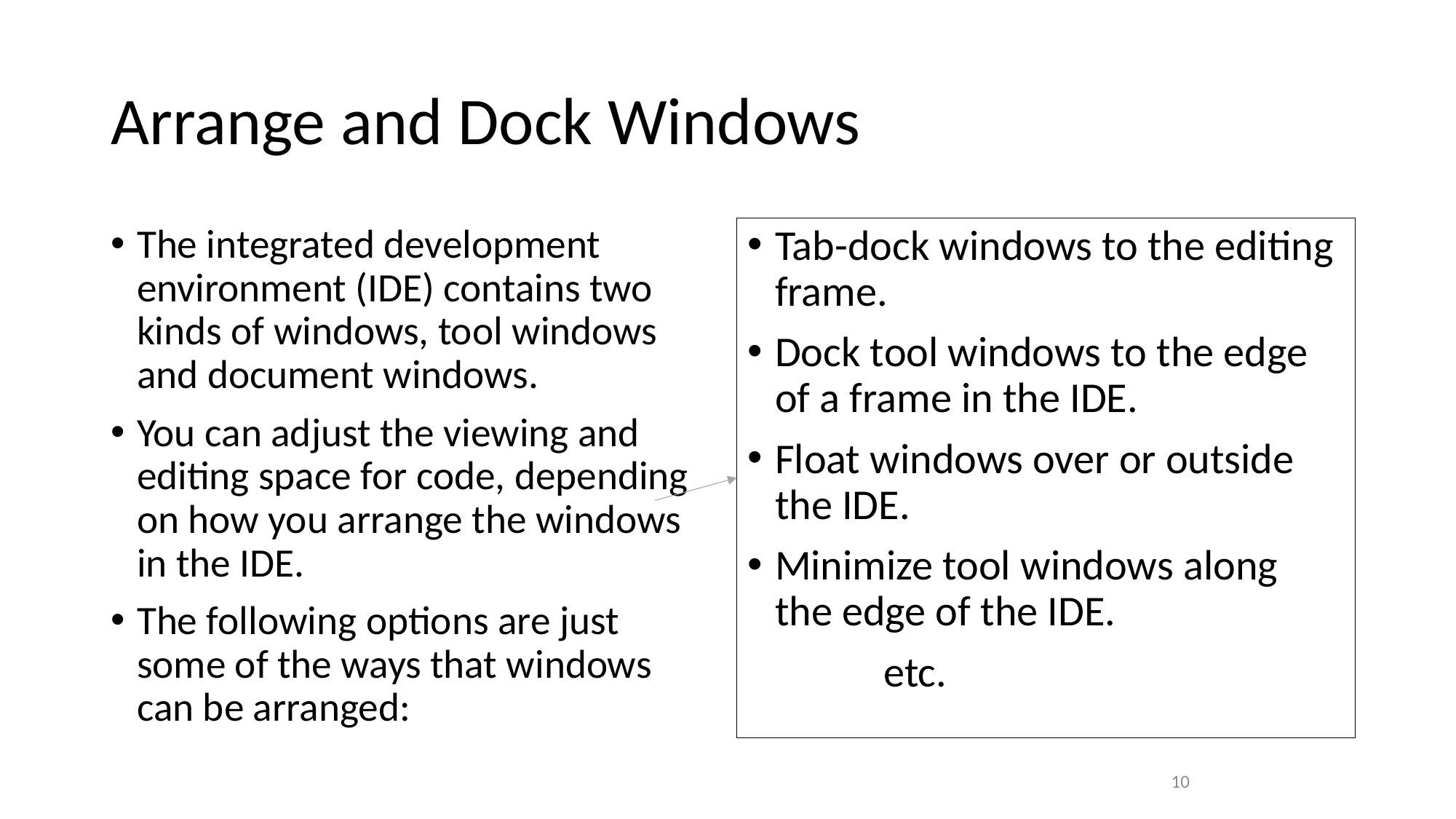

# Arrange and Dock Windows
The integrated development environment (IDE) contains two kinds of windows, tool windows and document windows.
You can adjust the viewing and editing space for code, depending on how you arrange the windows in the IDE.
The following options are just some of the ways that windows can be arranged:

Tab-dock windows to the editing frame.
Dock tool windows to the edge of a frame in the IDE.
Float windows over or outside the IDE.
Minimize tool windows along the edge of the IDE.
	etc.
10